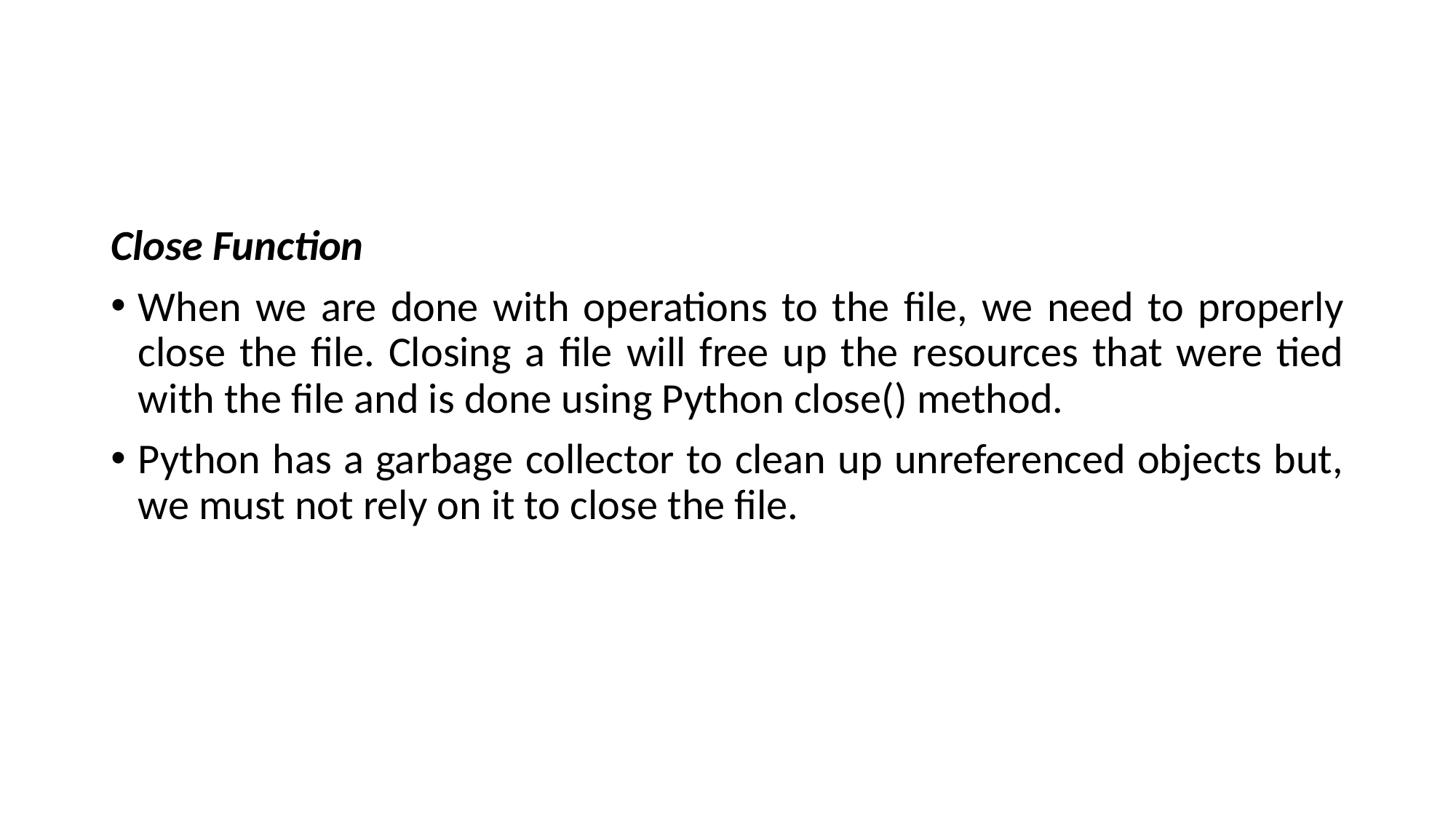

#
Close Function
When we are done with operations to the file, we need to properly close the file. Closing a file will free up the resources that were tied with the file and is done using Python close() method.
Python has a garbage collector to clean up unreferenced objects but, we must not rely on it to close the file.